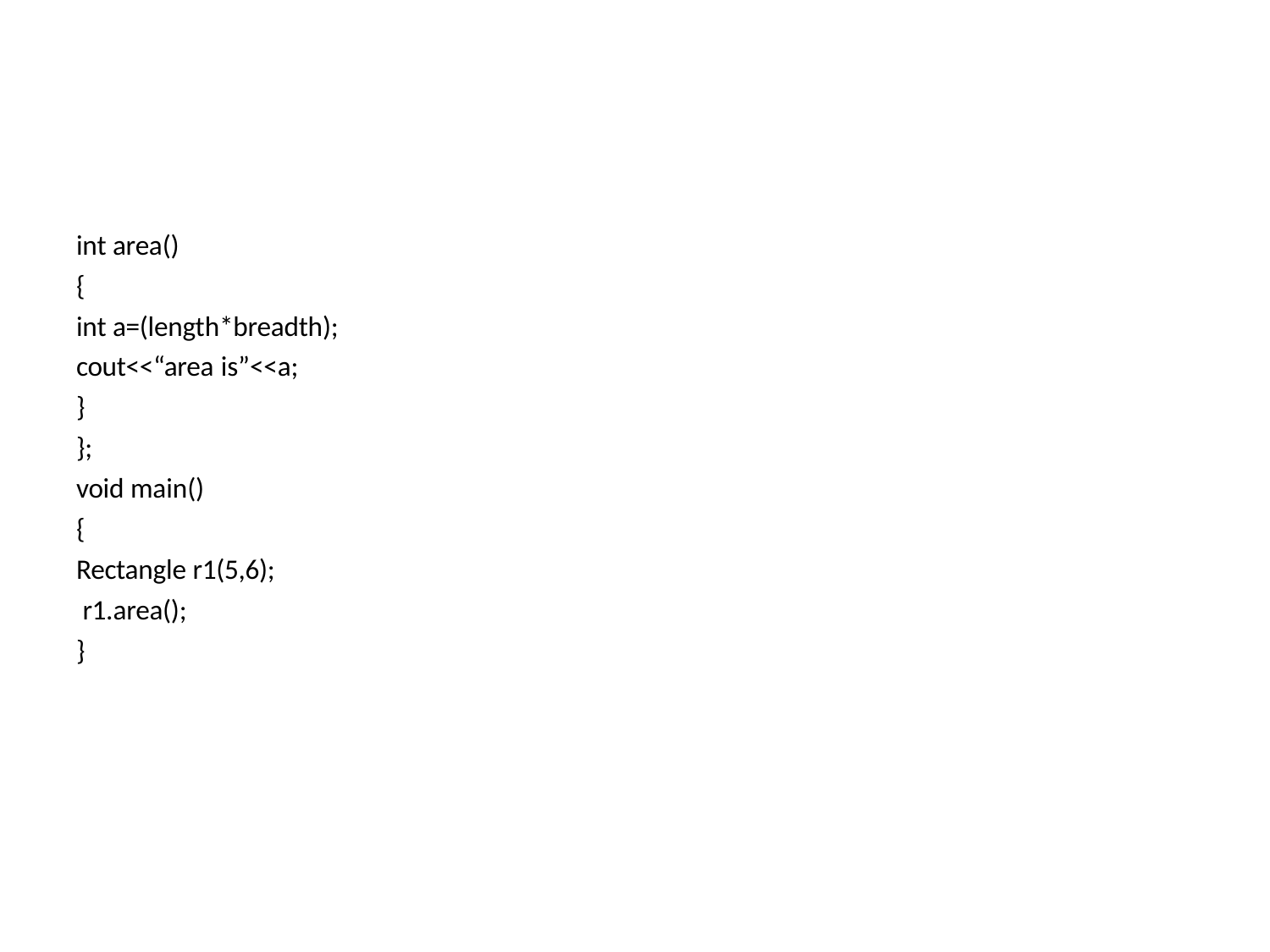

int area()
{
int a=(length*breadth);  cout<<“area is”<<a;
}
};
void main()
{
Rectangle r1(5,6);  r1.area();
}